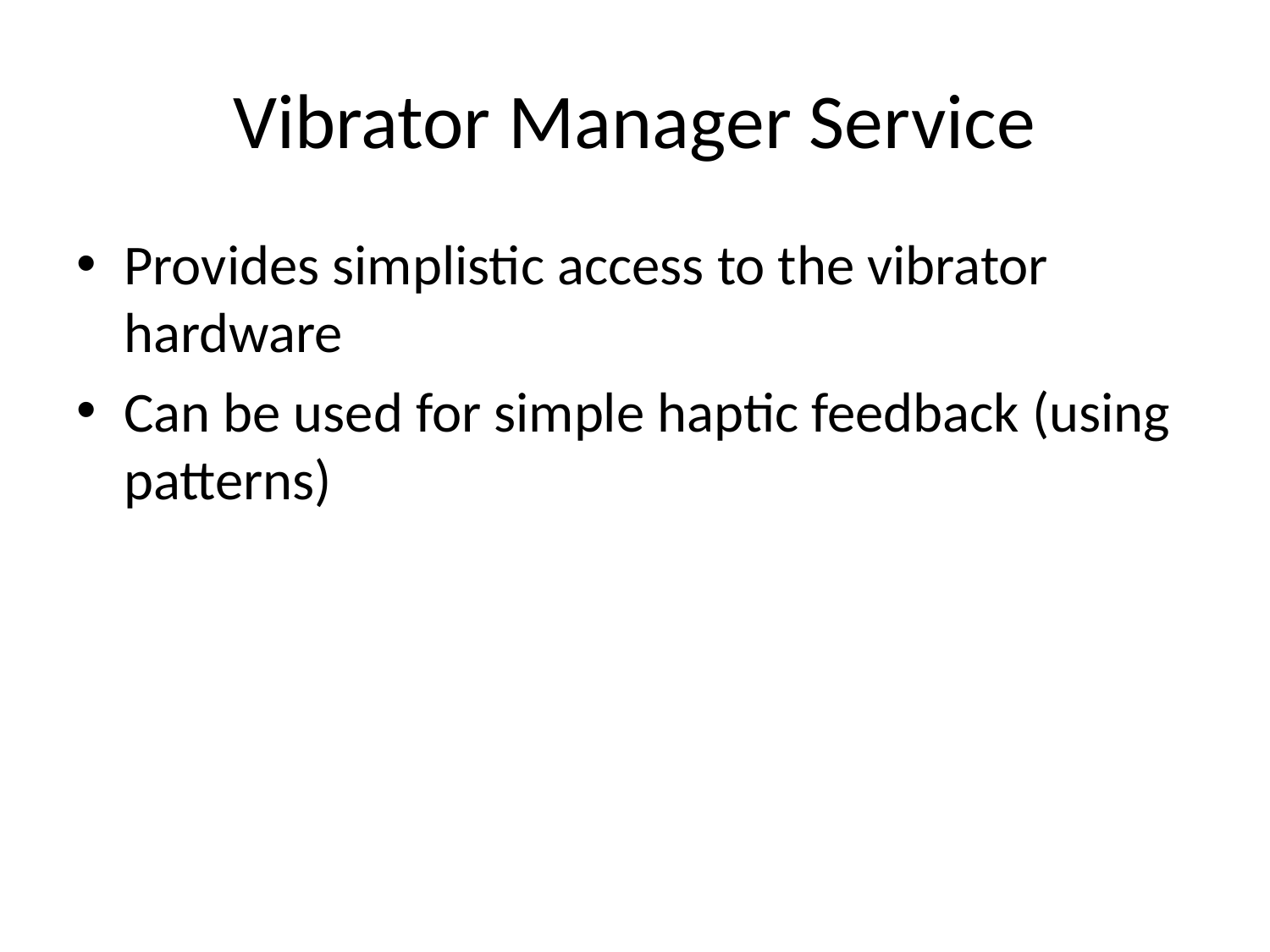

# Vibrator Manager Service
Provides simplistic access to the vibrator hardware
Can be used for simple haptic feedback (using patterns)